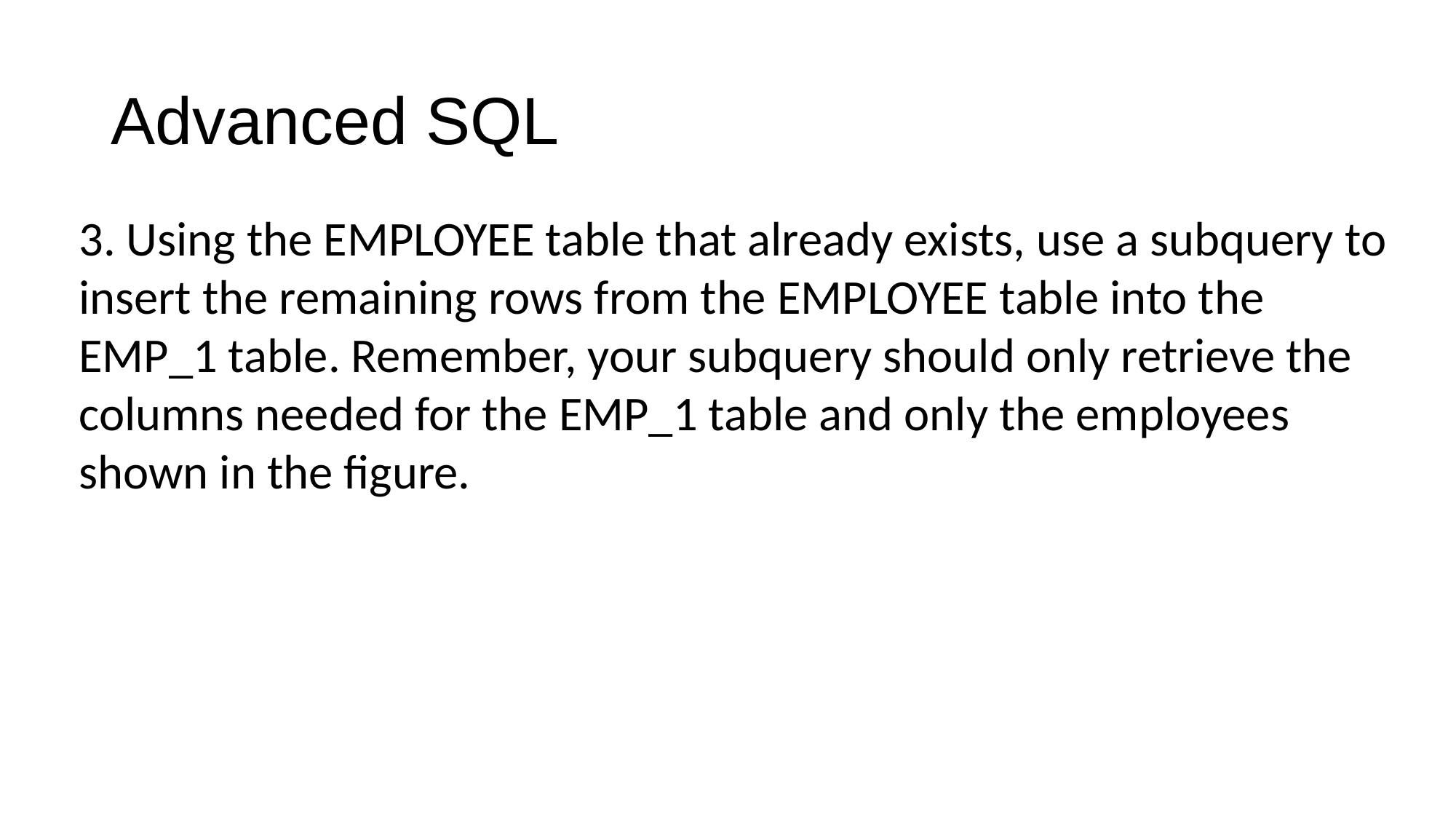

# Advanced SQL
3. Using the EMPLOYEE table that already exists, use a subquery to insert the remaining rows from the EMPLOYEE table into the EMP_1 table. Remember, your subquery should only retrieve the columns needed for the EMP_1 table and only the employees shown in the figure.